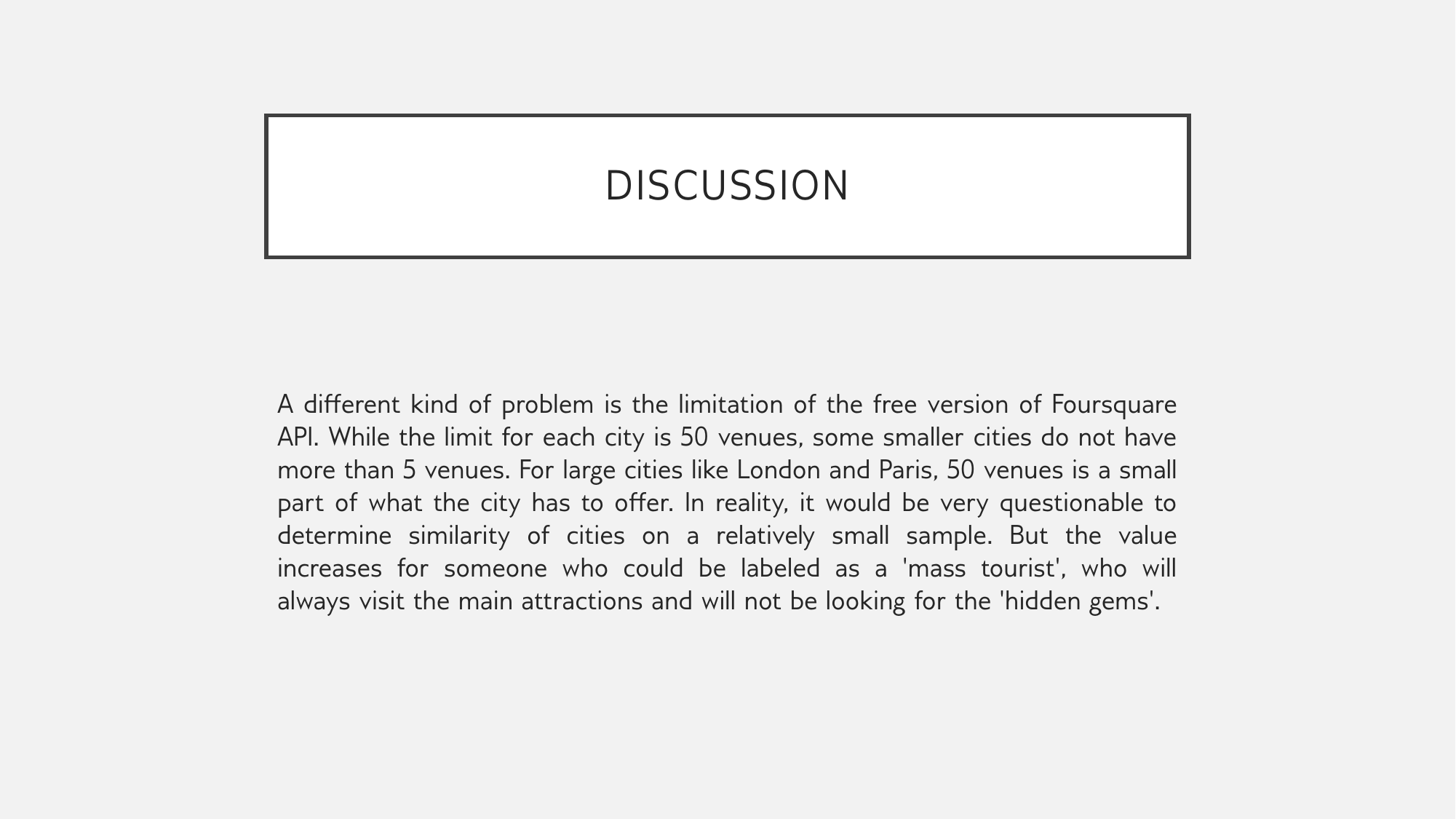

# discussion
A different kind of problem is the limitation of the free version of Foursquare API. While the limit for each city is 50 venues, some smaller cities do not have more than 5 venues. For large cities like London and Paris, 50 venues is a small part of what the city has to offer. In reality, it would be very questionable to determine similarity of cities on a relatively small sample. But the value increases for someone who could be labeled as a 'mass tourist', who will always visit the main attractions and will not be looking for the 'hidden gems'.